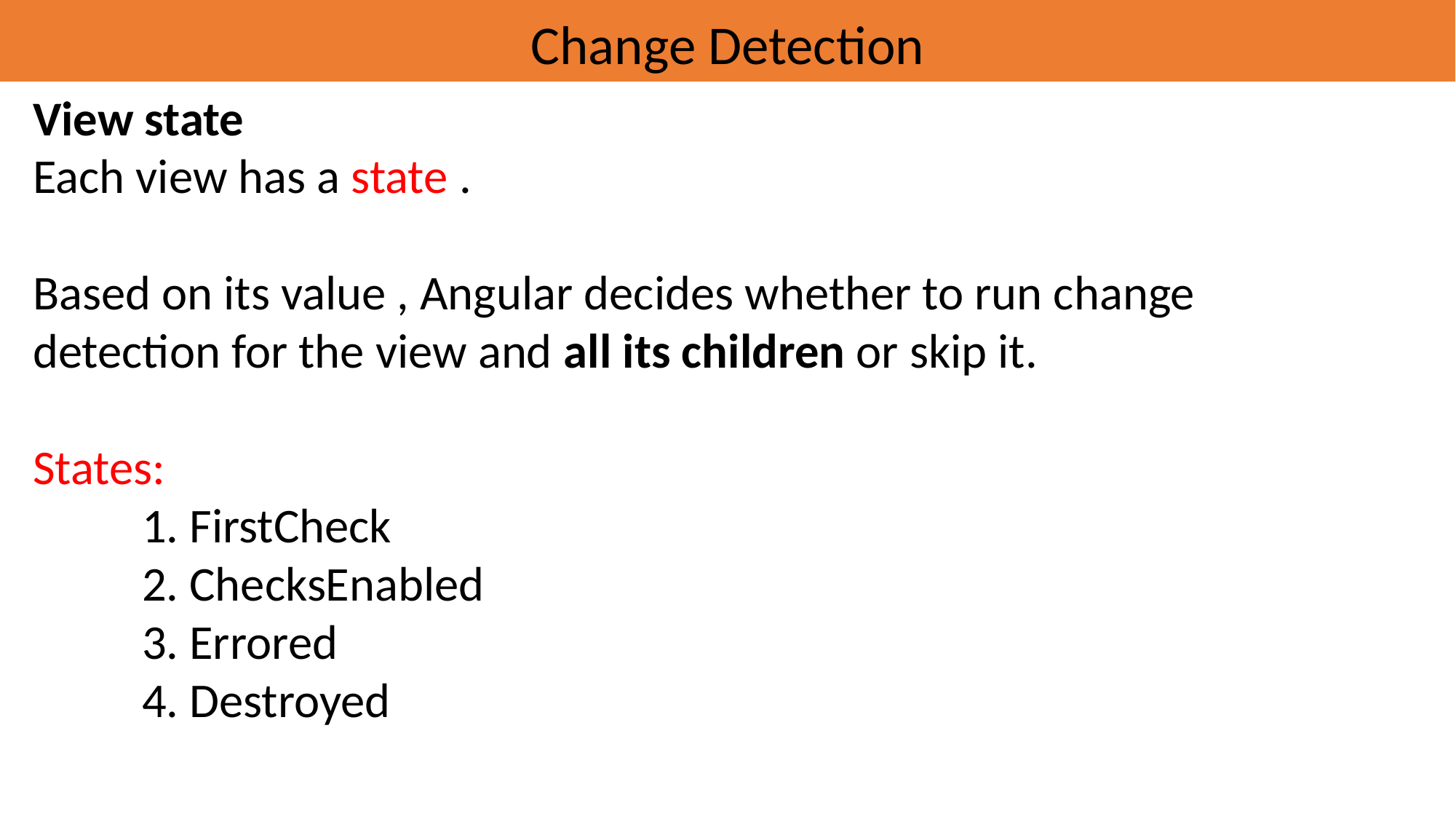

# Change Detection
View state
Each view has a state .

Based on its value , Angular decides whether to run change detection for the view and all its children or skip it.

States:
1. FirstCheck
2. ChecksEnabled
3. Errored
4. Destroyed